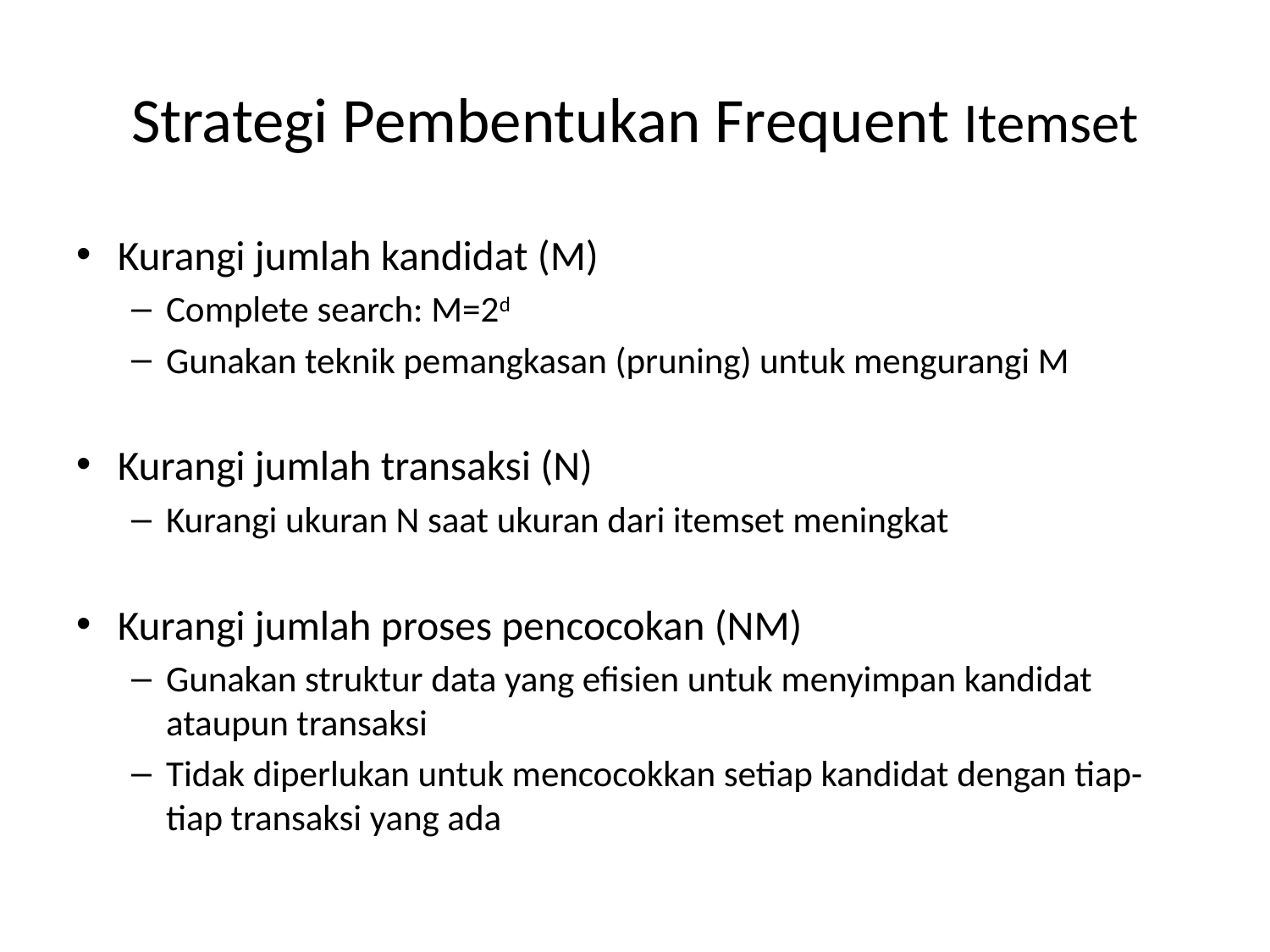

# Strategi Pembentukan Frequent Itemset
Kurangi jumlah kandidat (M)
Complete search: M=2d
Gunakan teknik pemangkasan (pruning) untuk mengurangi M

Kurangi jumlah transaksi (N)
Kurangi ukuran N saat ukuran dari itemset meningkat

Kurangi jumlah proses pencocokan (NM)
Gunakan struktur data yang efisien untuk menyimpan kandidat ataupun transaksi
Tidak diperlukan untuk mencocokkan setiap kandidat dengan tiap-tiap transaksi yang ada